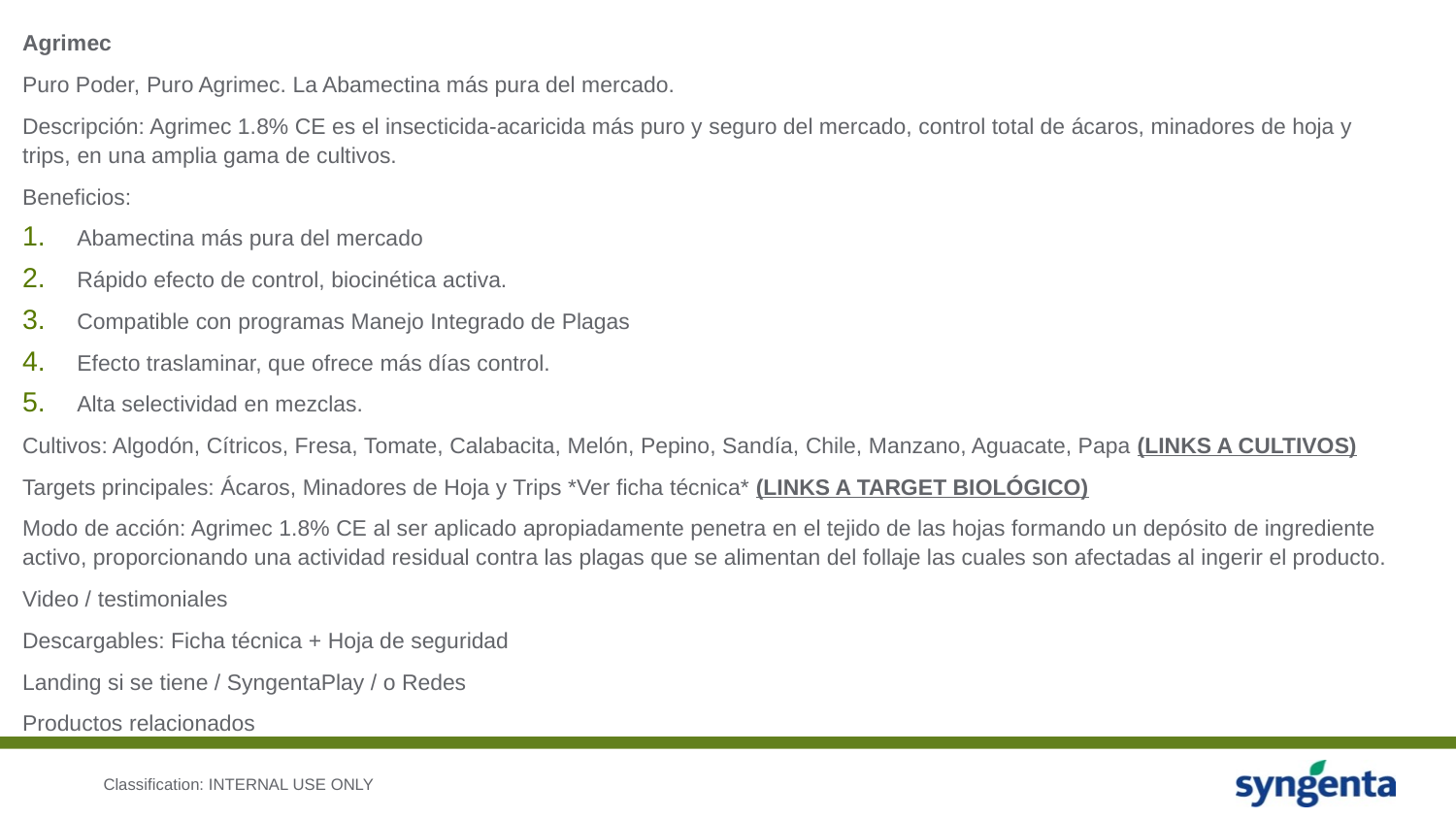

Agrimec
Puro Poder, Puro Agrimec. La Abamectina más pura del mercado.
Descripción: Agrimec 1.8% CE es el insecticida-acaricida más puro y seguro del mercado, control total de ácaros, minadores de hoja y trips, en una amplia gama de cultivos.
Beneficios:
Abamectina más pura del mercado
Rápido efecto de control, biocinética activa.
Compatible con programas Manejo Integrado de Plagas
Efecto traslaminar, que ofrece más días control.
Alta selectividad en mezclas.
Cultivos: Algodón, Cítricos, Fresa, Tomate, Calabacita, Melón, Pepino, Sandía, Chile, Manzano, Aguacate, Papa (LINKS A CULTIVOS)
Targets principales: Ácaros, Minadores de Hoja y Trips *Ver ficha técnica* (LINKS A TARGET BIOLÓGICO)
Modo de acción: Agrimec 1.8% CE al ser aplicado apropiadamente penetra en el tejido de las hojas formando un depósito de ingrediente activo, proporcionando una actividad residual contra las plagas que se alimentan del follaje las cuales son afectadas al ingerir el producto.
Video / testimoniales
Descargables: Ficha técnica + Hoja de seguridad
Landing si se tiene / SyngentaPlay / o Redes
Productos relacionados